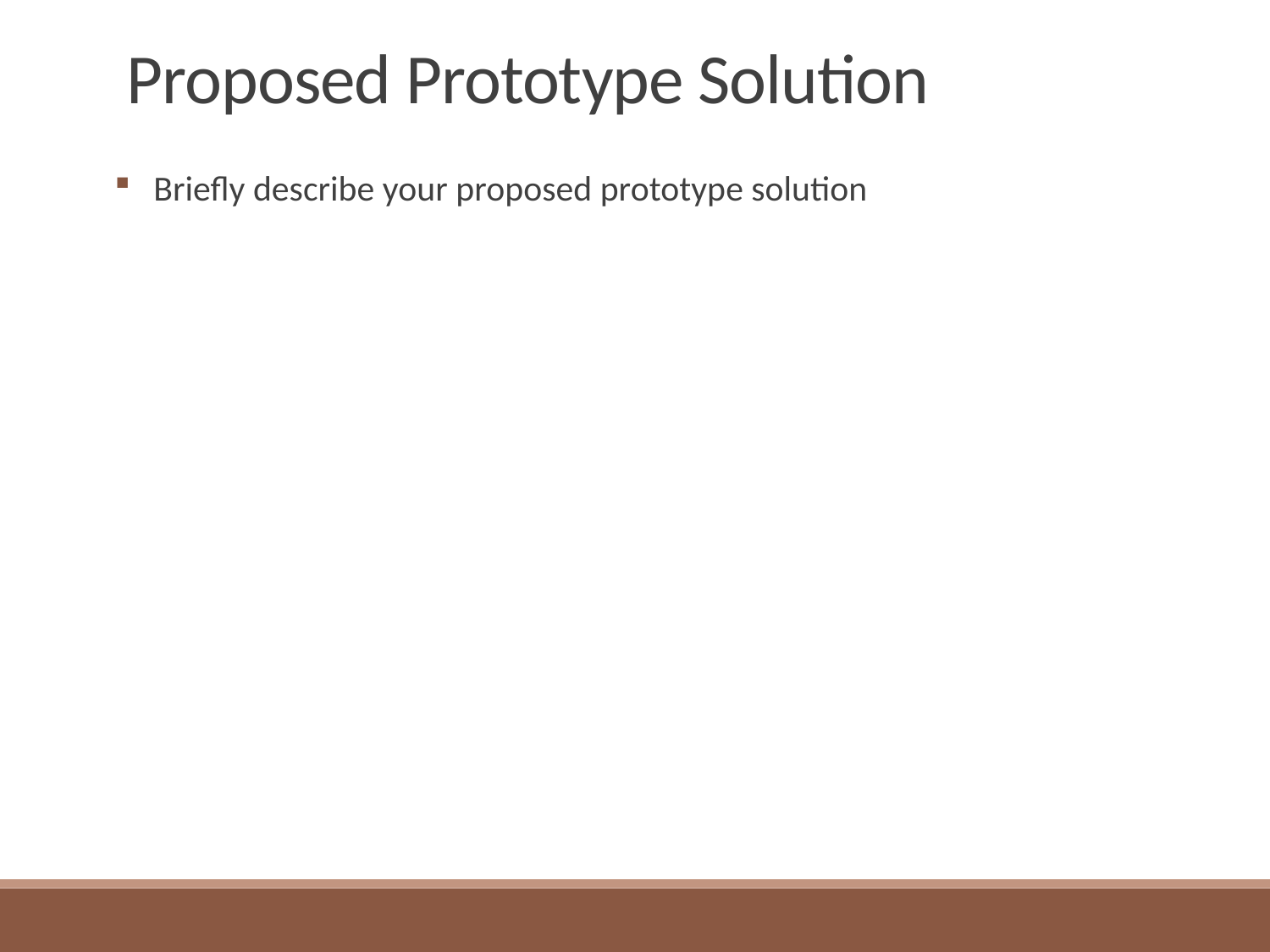

Proposed Prototype Solution
Briefly describe your proposed prototype solution